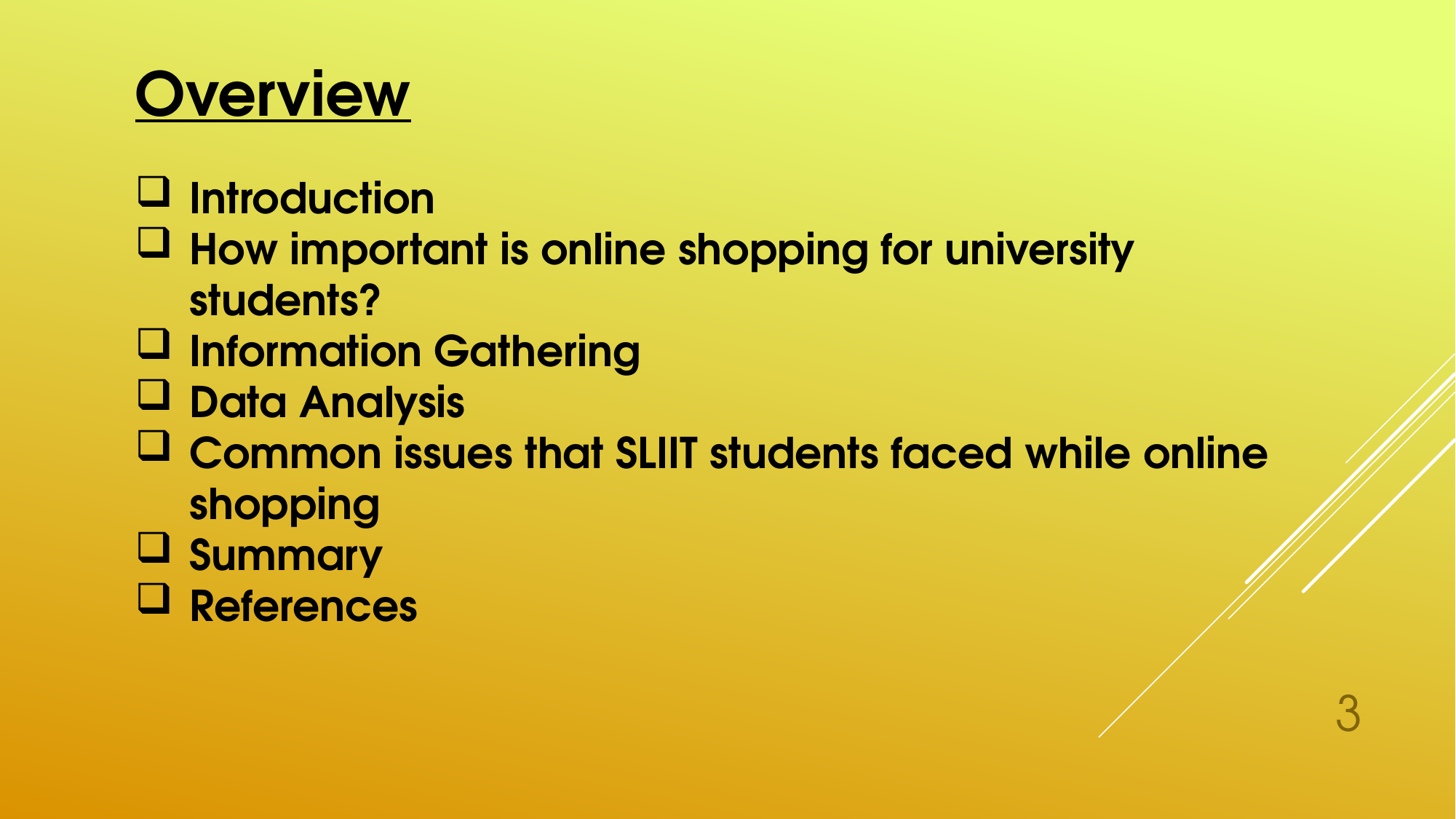

Overview

Introduction
How important is online shopping for university students?
Information Gathering
Data Analysis
Common issues that SLIIT students faced while online shopping
Summary
References
3